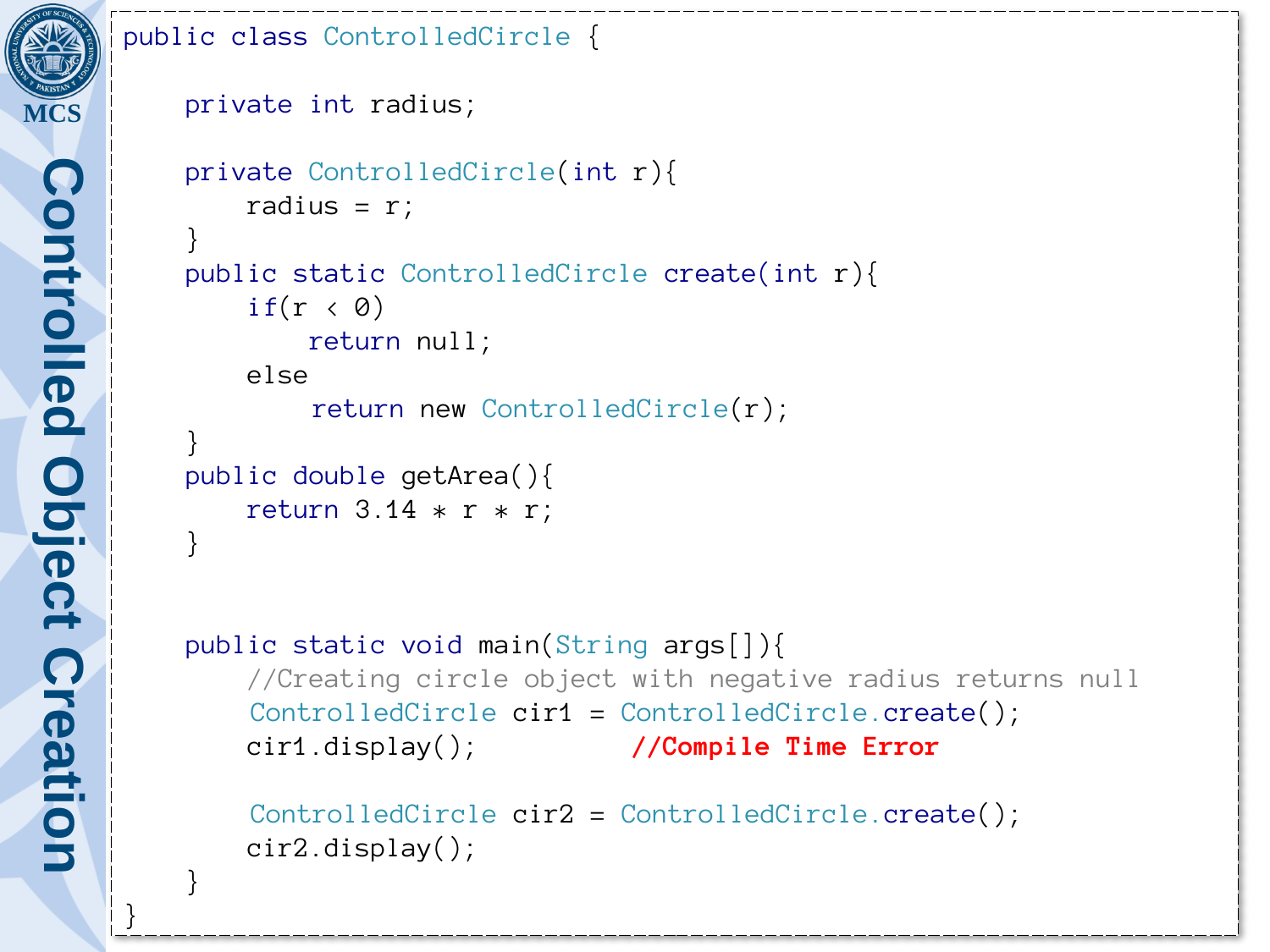

public class ControlledCircle {

    private int radius;

    private ControlledCircle(int r){
        radius = r;
    }
    public static ControlledCircle create(int r){
        if(r < 0)
            return null;
        else
        	    return new ControlledCircle(r);
    }
    public double getArea(){
        return 3.14 * r * r;
    }

    public static void main(String args[]){
        //Creating circle object with negative radius returns null
 	ControlledCircle cir1 = ControlledCircle.create();
        cir1.display();		//Compile Time Error

	ControlledCircle cir2 = ControlledCircle.create();
        cir2.display();
    }
}
Controlled Object Creation